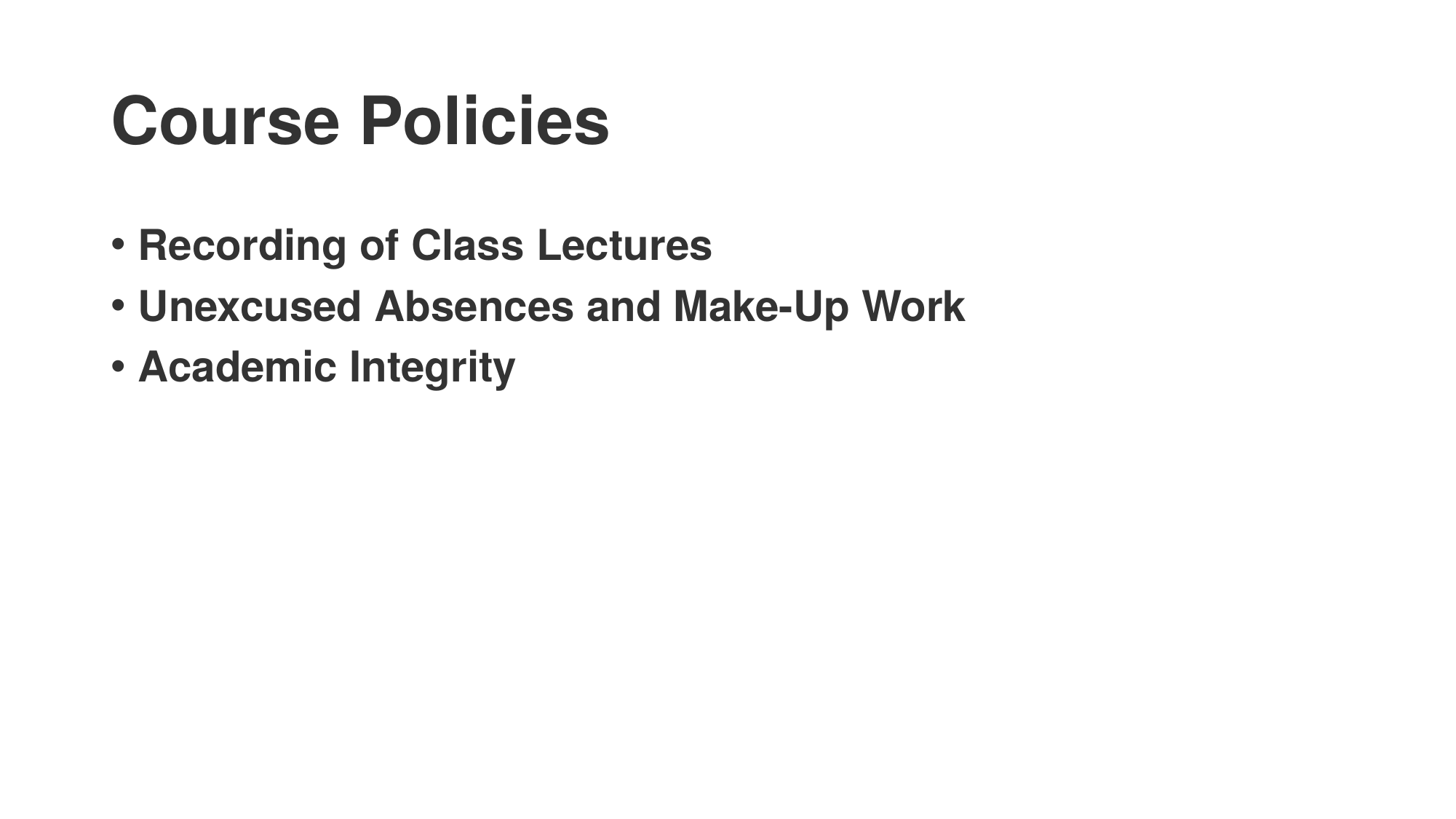

# Course Policies
Recording of Class Lectures
Unexcused Absences and Make-Up Work
Academic Integrity